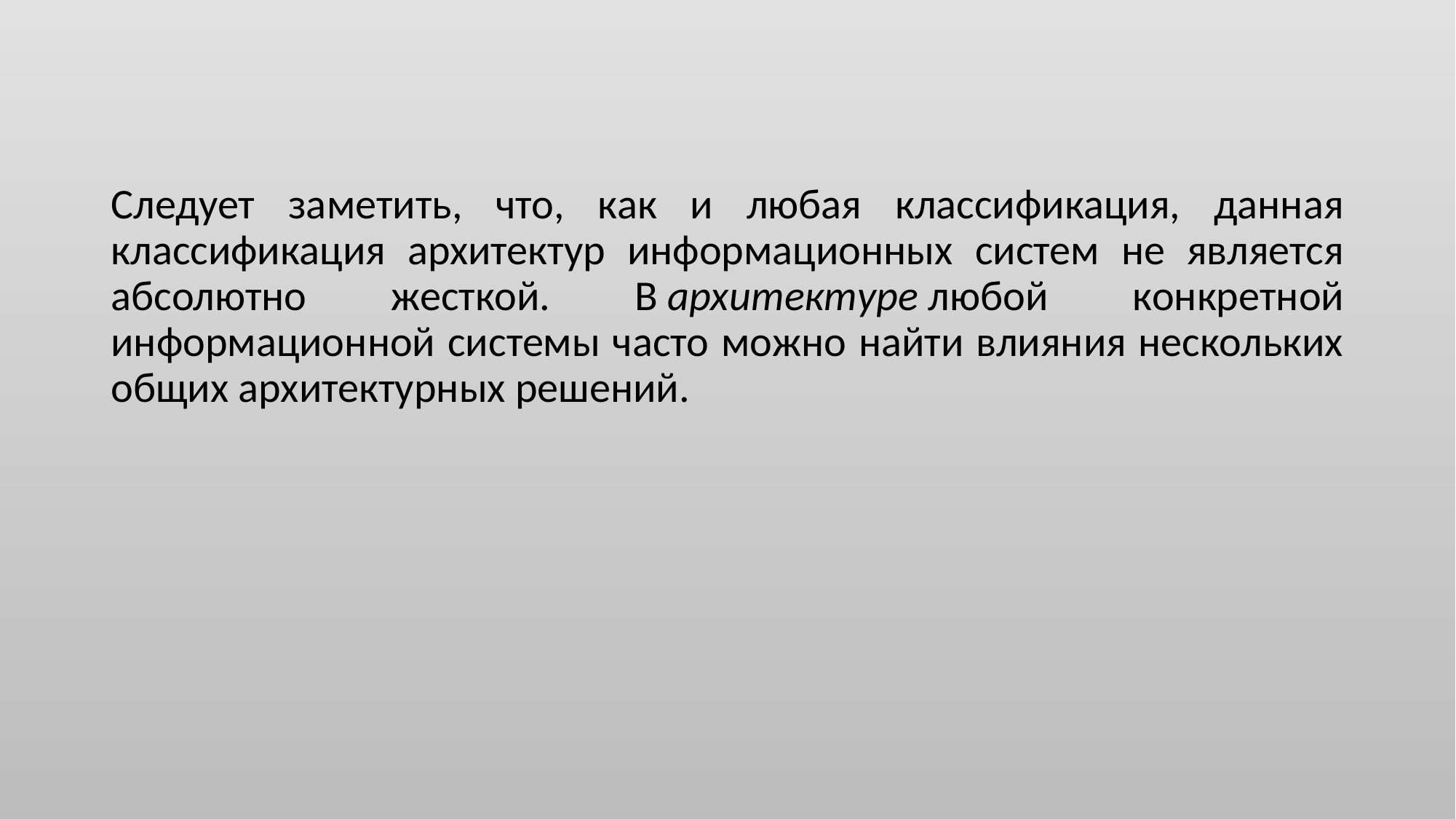

Следует заметить, что, как и любая классификация, данная классификация архитектур информационных систем не является абсолютно жесткой. В архитектуре любой конкретной информационной системы часто можно найти влияния нескольких общих архитектурных решений.